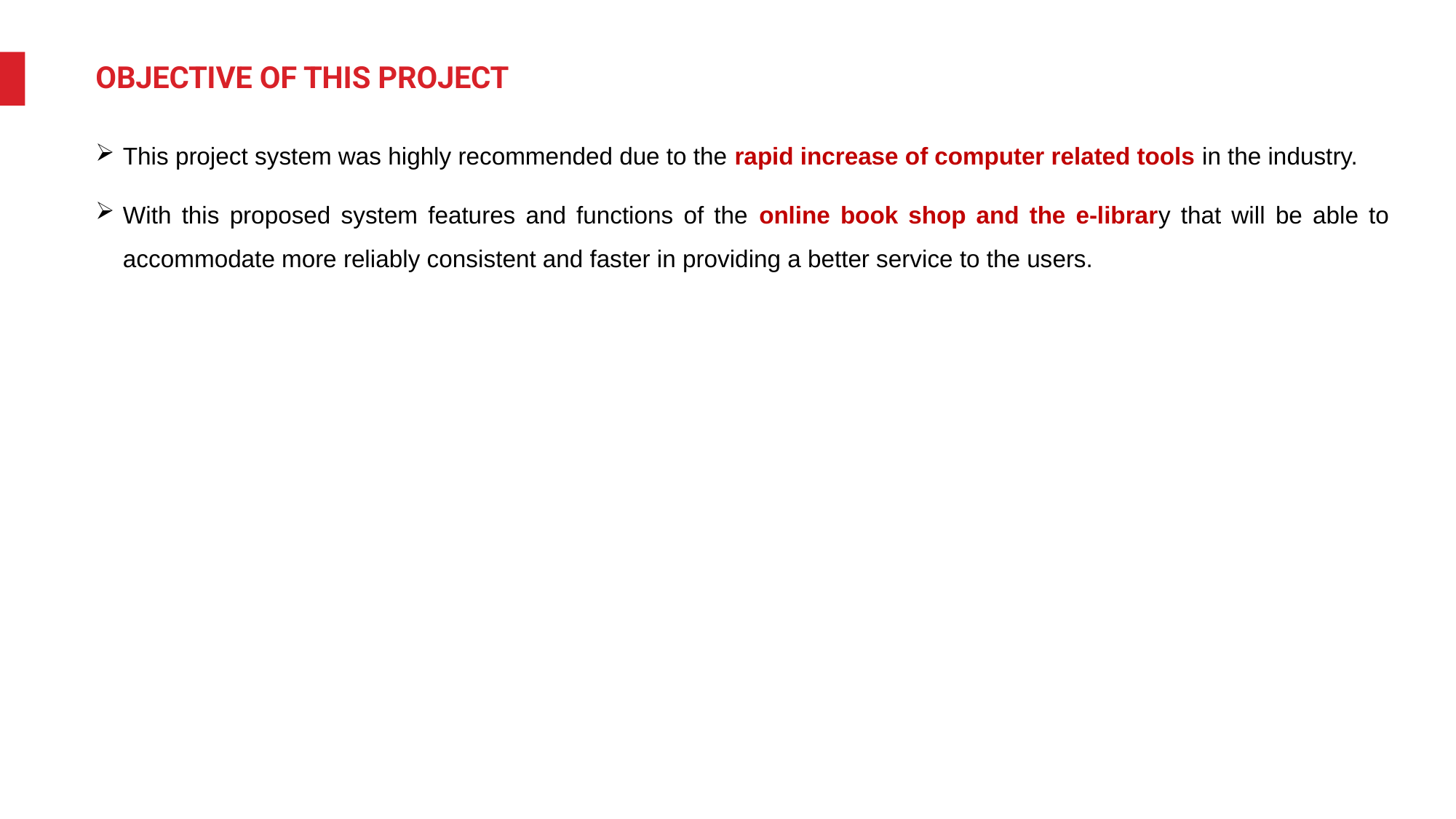

# OBJECTIVE OF THIS PROJECT

This project system was highly recommended due to the rapid increase of computer related tools in the industry.
With this proposed system features and functions of the online book shop and the e-library that will be able to accommodate more reliably consistent and faster in providing a better service to the users.